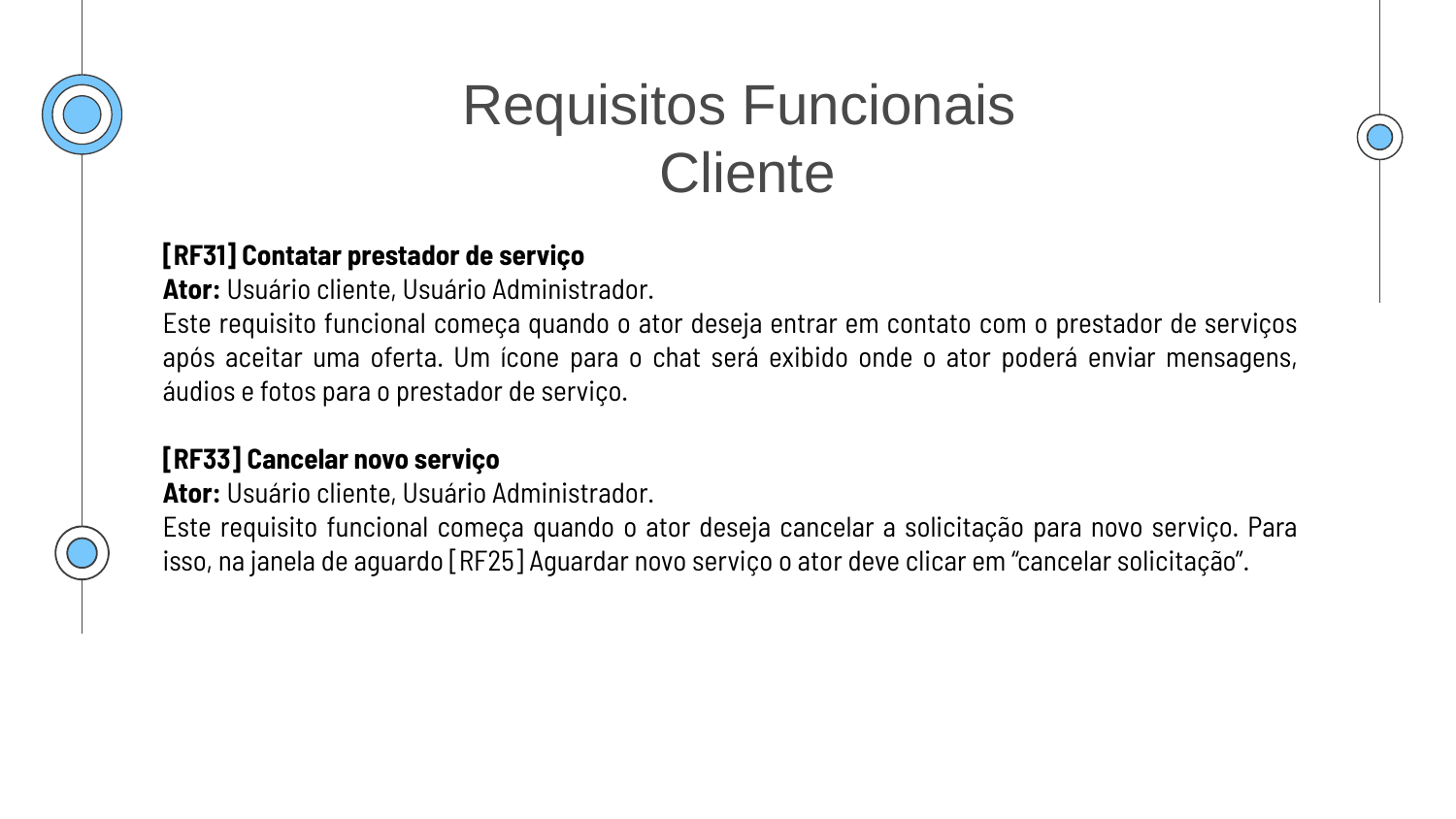

# Requisitos Funcionais Cliente
[RF31] Contatar prestador de serviço
Ator: Usuário cliente, Usuário Administrador.
Este requisito funcional começa quando o ator deseja entrar em contato com o prestador de serviços após aceitar uma oferta. Um ícone para o chat será exibido onde o ator poderá enviar mensagens, áudios e fotos para o prestador de serviço.

[RF33] Cancelar novo serviço
Ator: Usuário cliente, Usuário Administrador.
Este requisito funcional começa quando o ator deseja cancelar a solicitação para novo serviço. Para isso, na janela de aguardo [RF25] Aguardar novo serviço o ator deve clicar em “cancelar solicitação”.